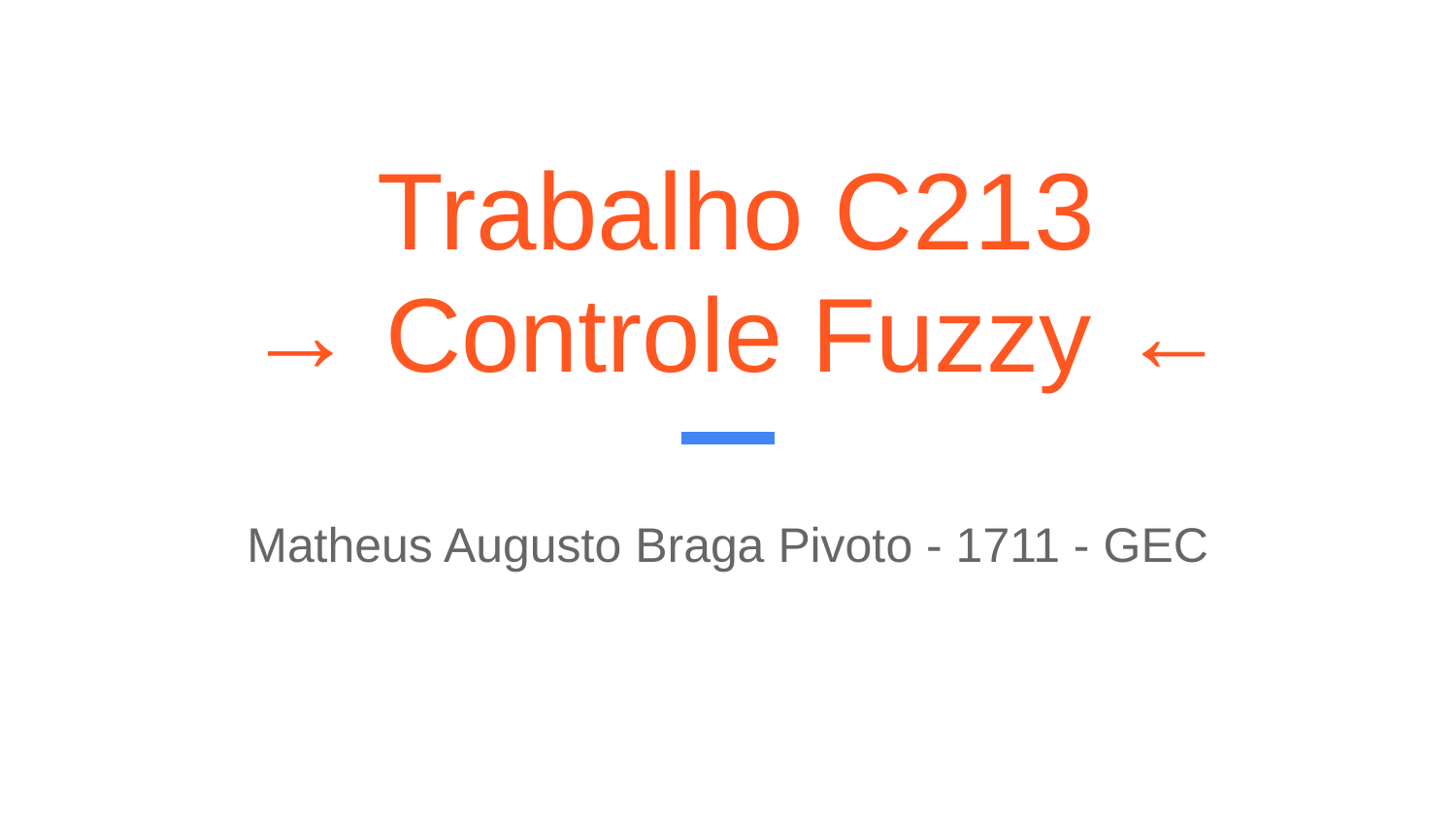

# Trabalho C213 → Controle Fuzzy ←
Matheus Augusto Braga Pivoto - 1711 - GEC